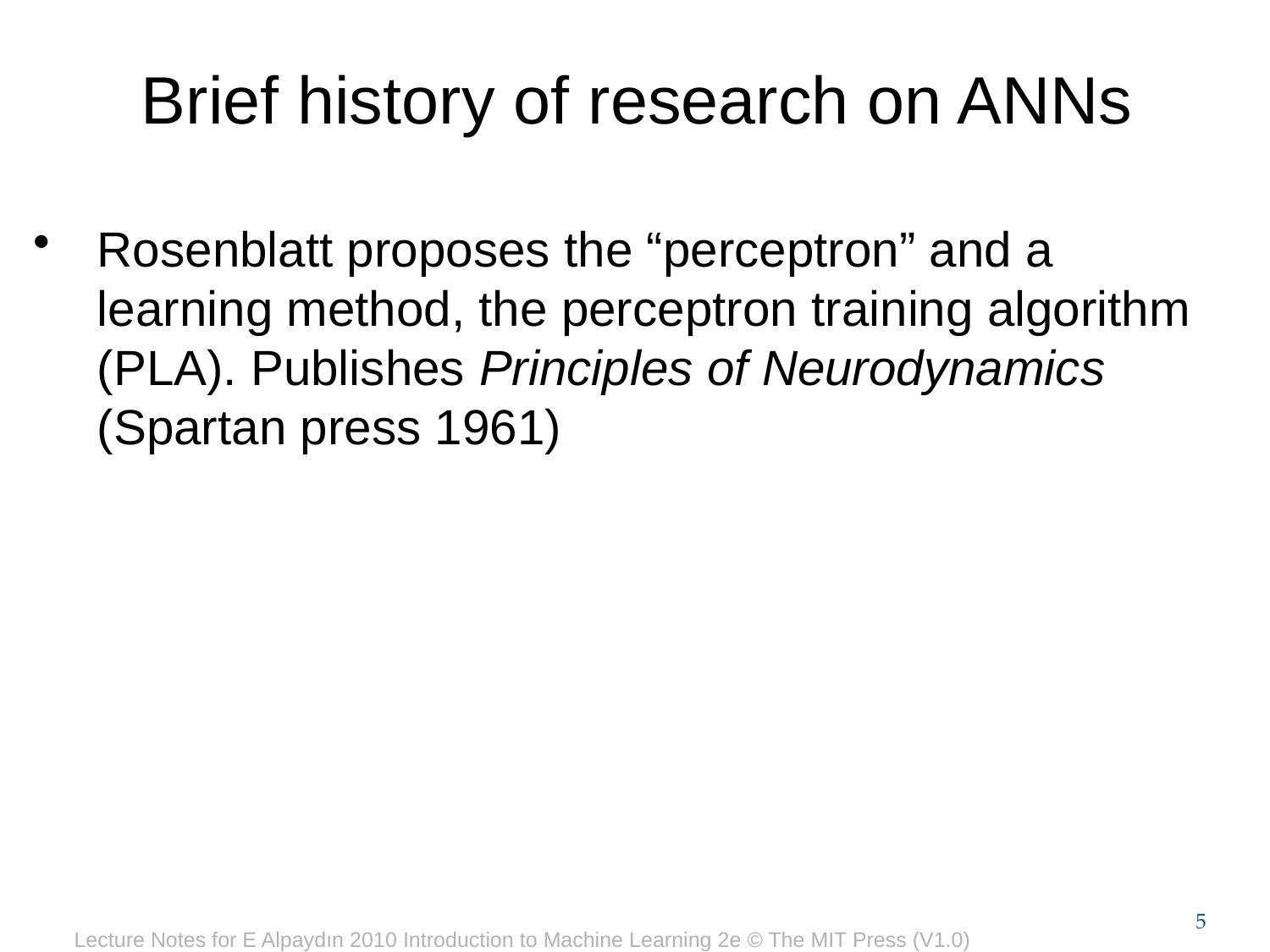

Brief history of research on ANNs
Rosenblatt proposes the “perceptron” and a learning method, the perceptron training algorithm (PLA). Publishes Principles of Neurodynamics (Spartan press 1961)
5
Lecture Notes for E Alpaydın 2010 Introduction to Machine Learning 2e © The MIT Press (V1.0)